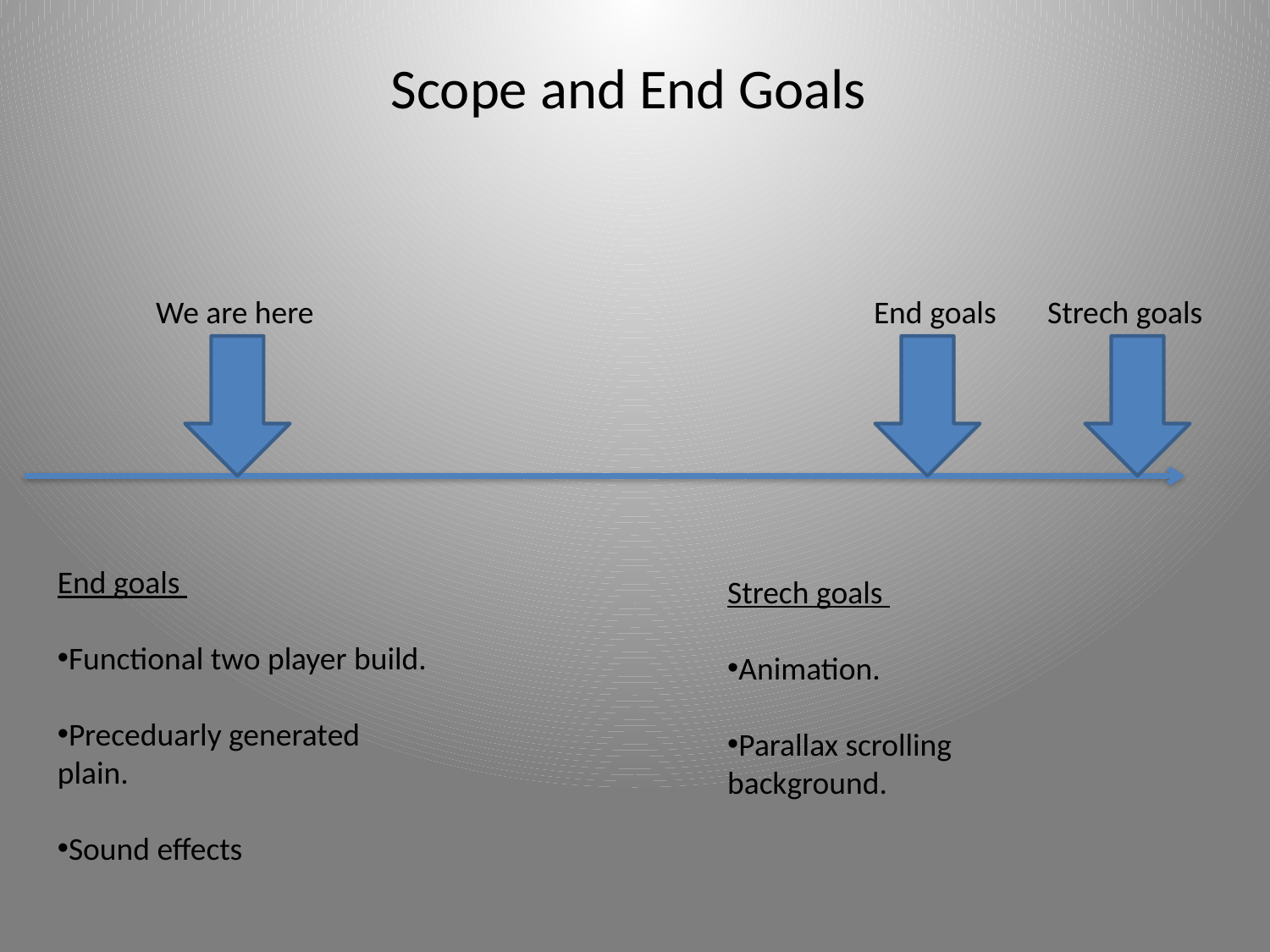

Scope and End Goals
We are here
End goals
Strech goals

End goals

Functional two player build.

Preceduarly generated plain.

Sound effects

Strech goals

Animation.

Parallax scrolling background.